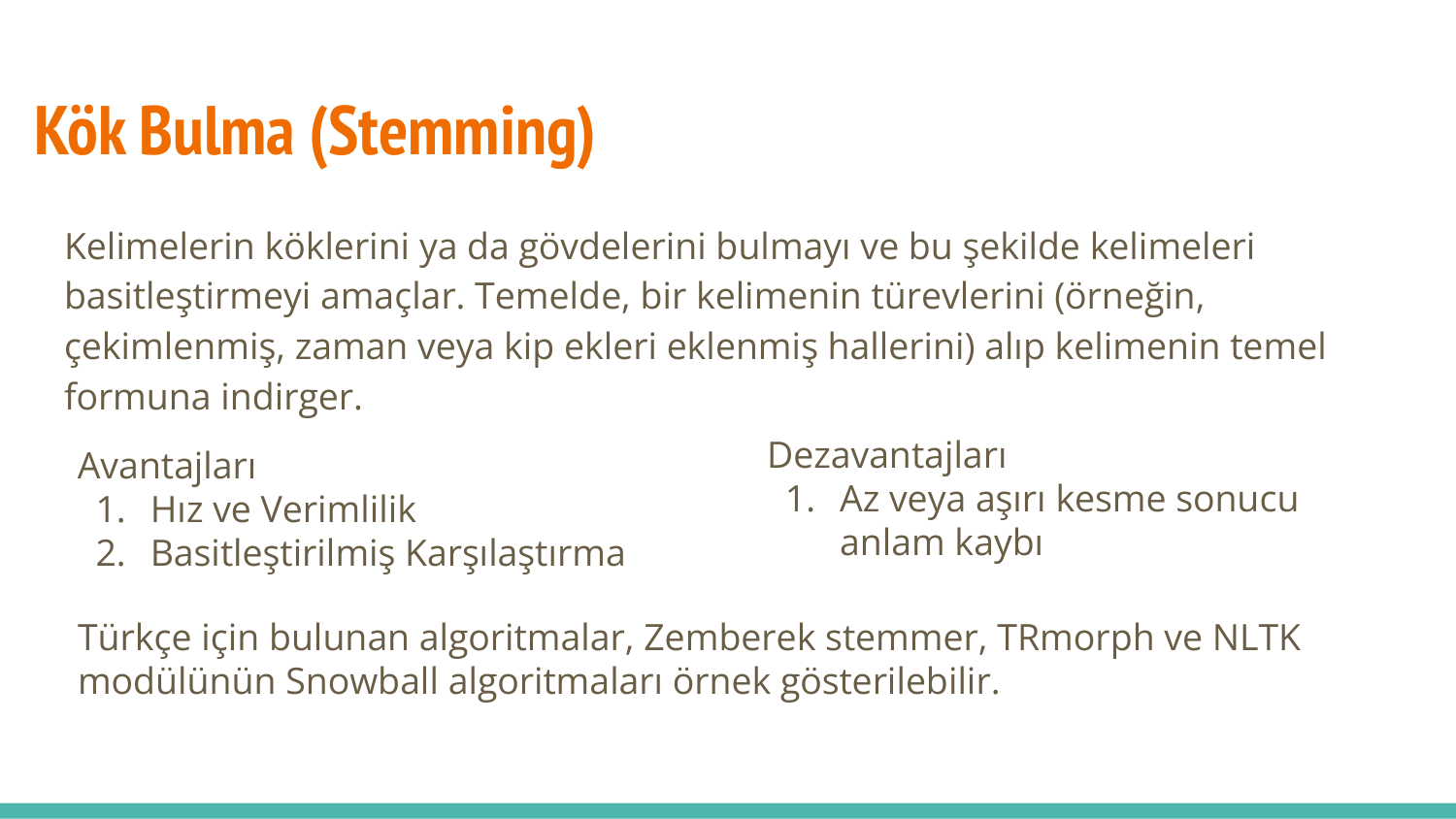

# Kök Bulma (Stemming)
Kelimelerin köklerini ya da gövdelerini bulmayı ve bu şekilde kelimeleri basitleştirmeyi amaçlar. Temelde, bir kelimenin türevlerini (örneğin, çekimlenmiş, zaman veya kip ekleri eklenmiş hallerini) alıp kelimenin temel formuna indirger.
Dezavantajları
Az veya aşırı kesme sonucu anlam kaybı
Avantajları
Hız ve Verimlilik
Basitleştirilmiş Karşılaştırma
Türkçe için bulunan algoritmalar, Zemberek stemmer, TRmorph ve NLTK modülünün Snowball algoritmaları örnek gösterilebilir.